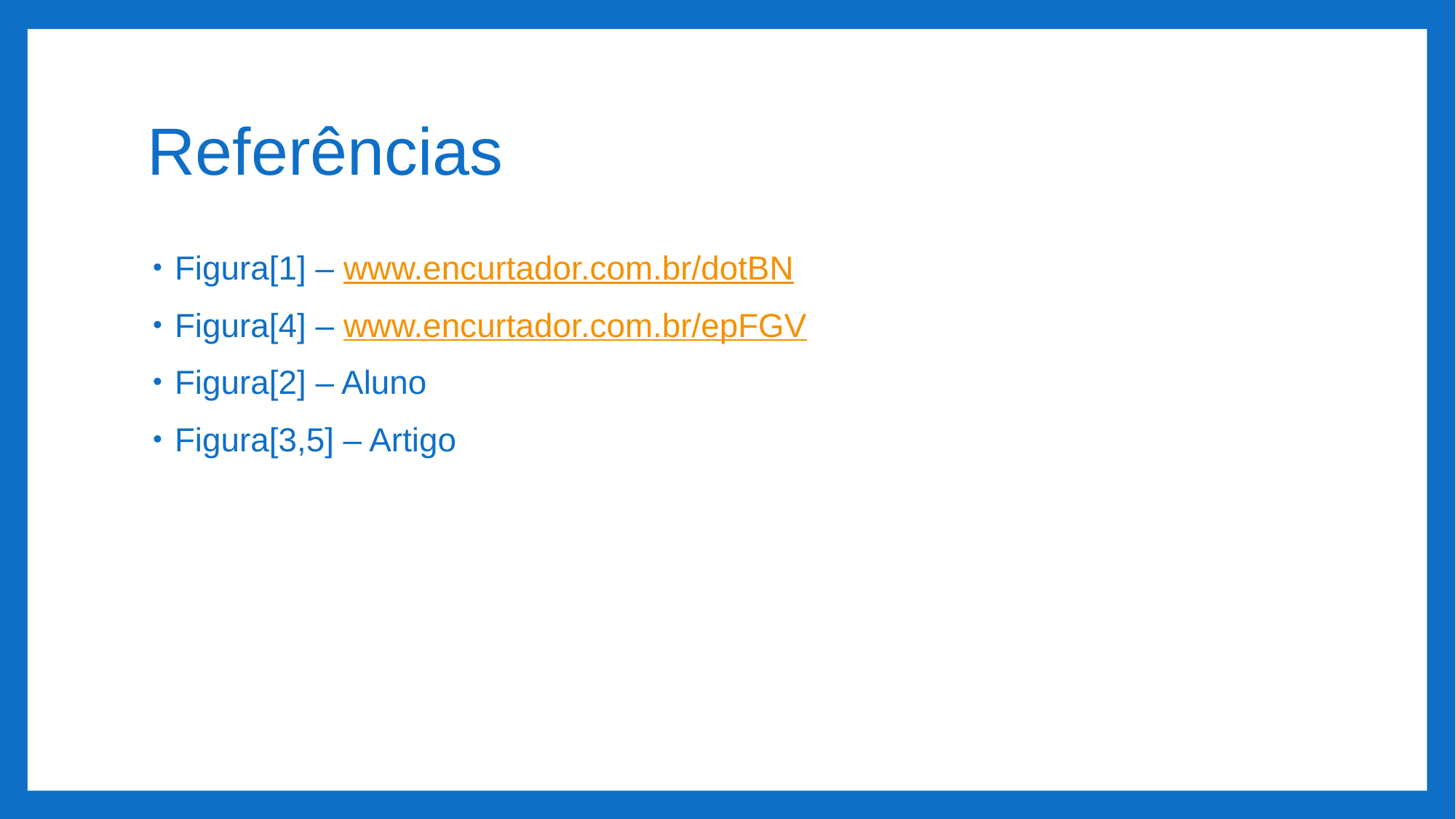

# Referências
Figura[1] – www.encurtador.com.br/dotBN
Figura[4] – www.encurtador.com.br/epFGV
Figura[2] – Aluno
Figura[3,5] – Artigo